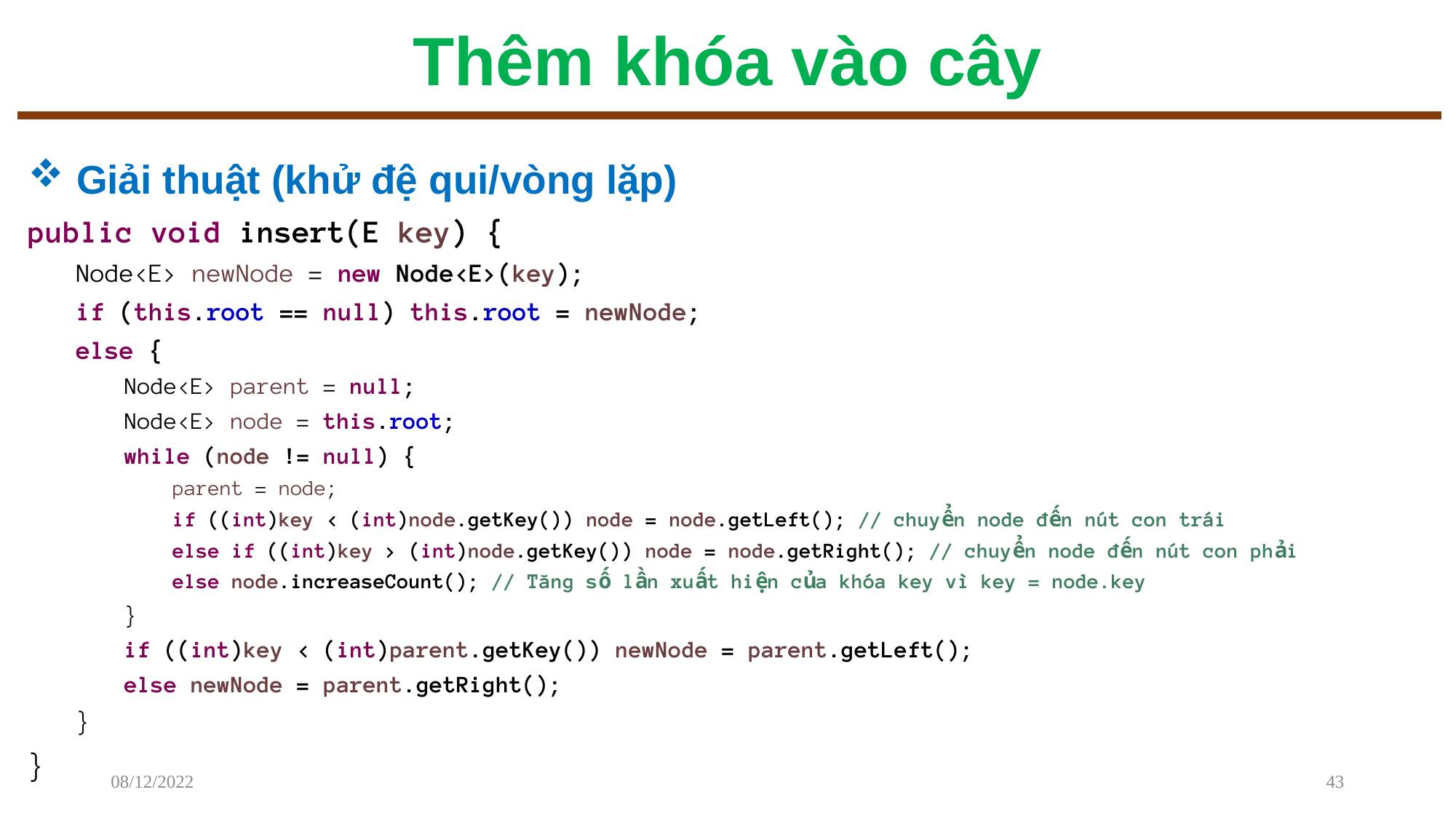

# Thêm khóa vào cây
Giải thuật (khử đệ qui/vòng lặp)
public void insert(E key) {
Node<E> newNode = new Node<E>(key);
if (this.root == null) this.root = newNode;
else {
Node<E> parent = null;
Node<E> node = this.root;
while (node != null) {
parent = node;
if ((int)key < (int)node.getKey()) node = node.getLeft(); // chuyển node đến nút con trái
else if ((int)key > (int)node.getKey()) node = node.getRight(); // chuyển node đến nút con phải
else node.increaseCount(); // Tăng số lần xuất hiện của khóa key vì key = node.key
}
if ((int)key < (int)parent.getKey()) newNode = parent.getLeft();
else newNode = parent.getRight();
}
}
08/12/2022
43